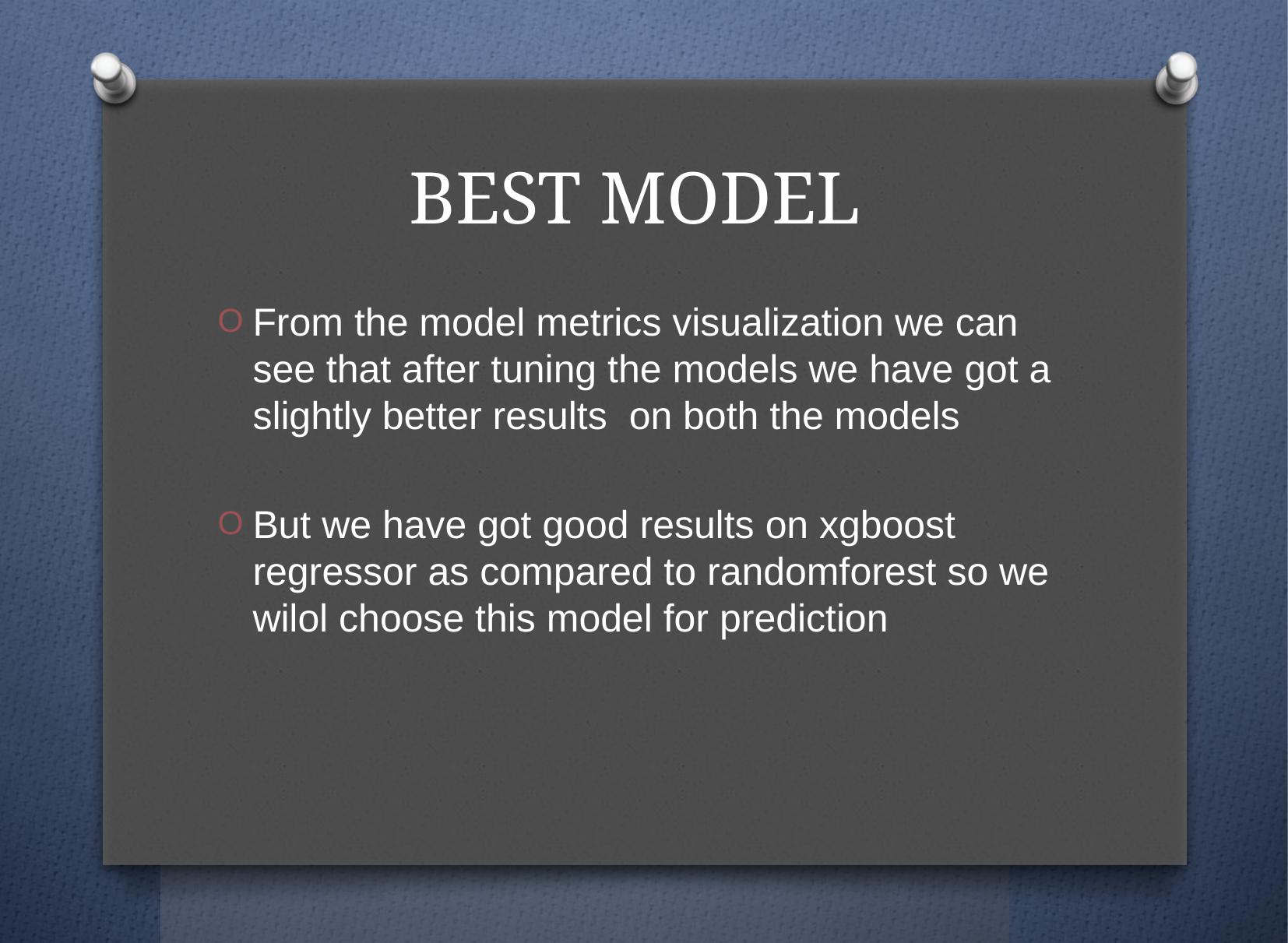

# BEST MODEL
From the model metrics visualization we can see that after tuning the models we have got a slightly better results  on both the models

But we have got good results on xgboost regressor as compared to randomforest so we wilol choose this model for prediction